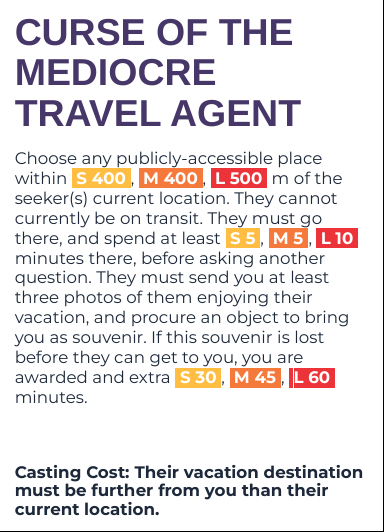

# CURSE OF THE MEDIOCRE TRAVEL AGENT
Choose any publicly-accessible place within  S 400 ,  M 400 ,  L 500  m of the seeker(s) current location. They cannot currently be on transit. They must go there, and spend at least  S 5 ,  M 5 ,  L 10  minutes there, before asking another question. They must send you at least three photos of them enjoying their vacation, and procure an object to bring you as souvenir. If this souvenir is lost before they can get to you, you are awarded and extra  S 30 ,  M 45 ,  L 60  minutes.
Casting Cost: Their vacation destination must be further from you than their current location.